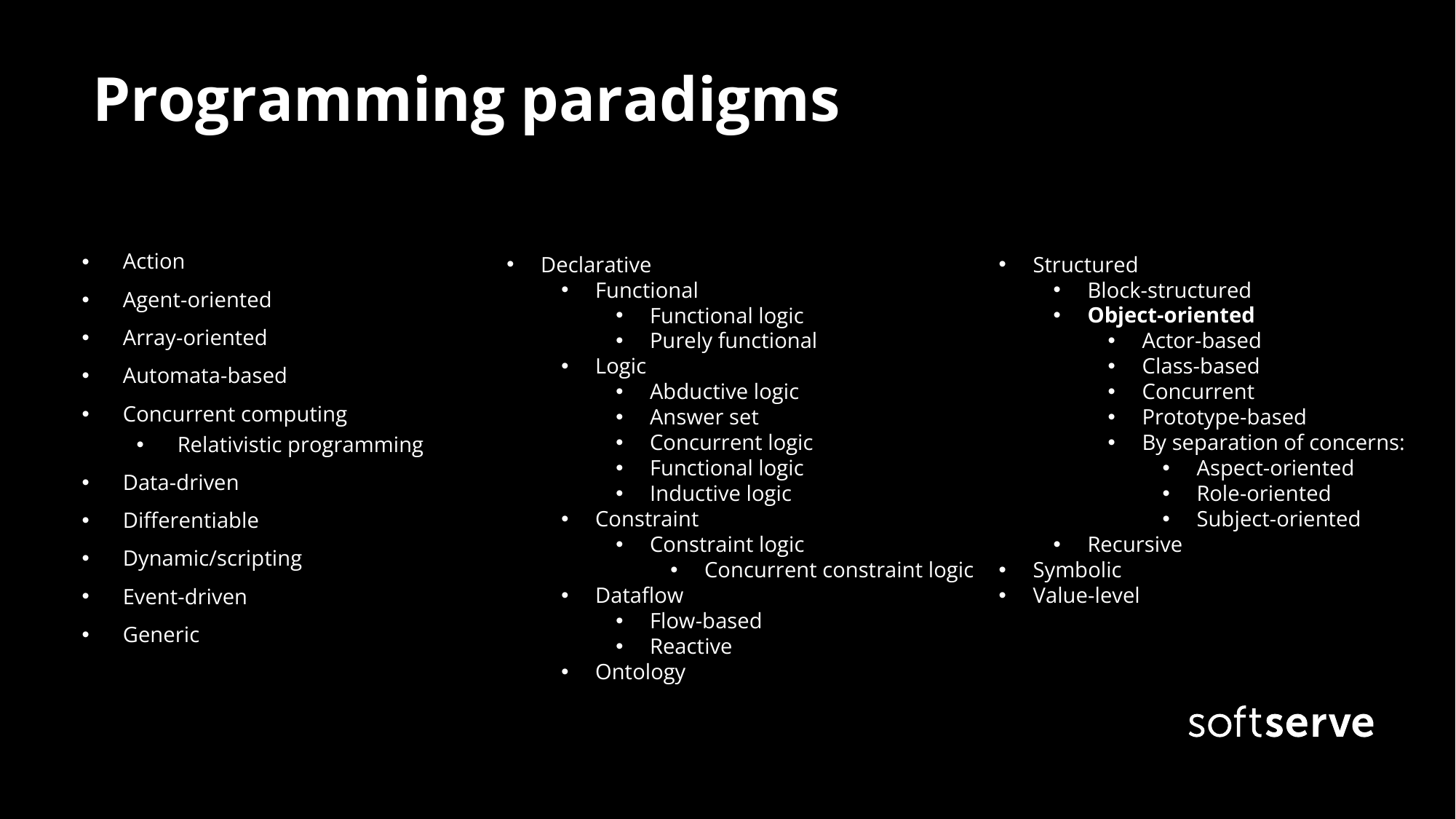

Programming paradigms
Action
Agent-oriented
Array-oriented
Automata-based
Concurrent computing
Relativistic programming
Data-driven
Differentiable
Dynamic/scripting
Event-driven
Generic
Declarative
Functional
Functional logic
Purely functional
Logic
Abductive logic
Answer set
Concurrent logic
Functional logic
Inductive logic
Constraint
Constraint logic
Concurrent constraint logic
Dataflow
Flow-based
Reactive
Ontology
Structured
Block-structured
Object-oriented
Actor-based
Class-based
Concurrent
Prototype-based
By separation of concerns:
Aspect-oriented
Role-oriented
Subject-oriented
Recursive
Symbolic
Value-level
Orest Furda